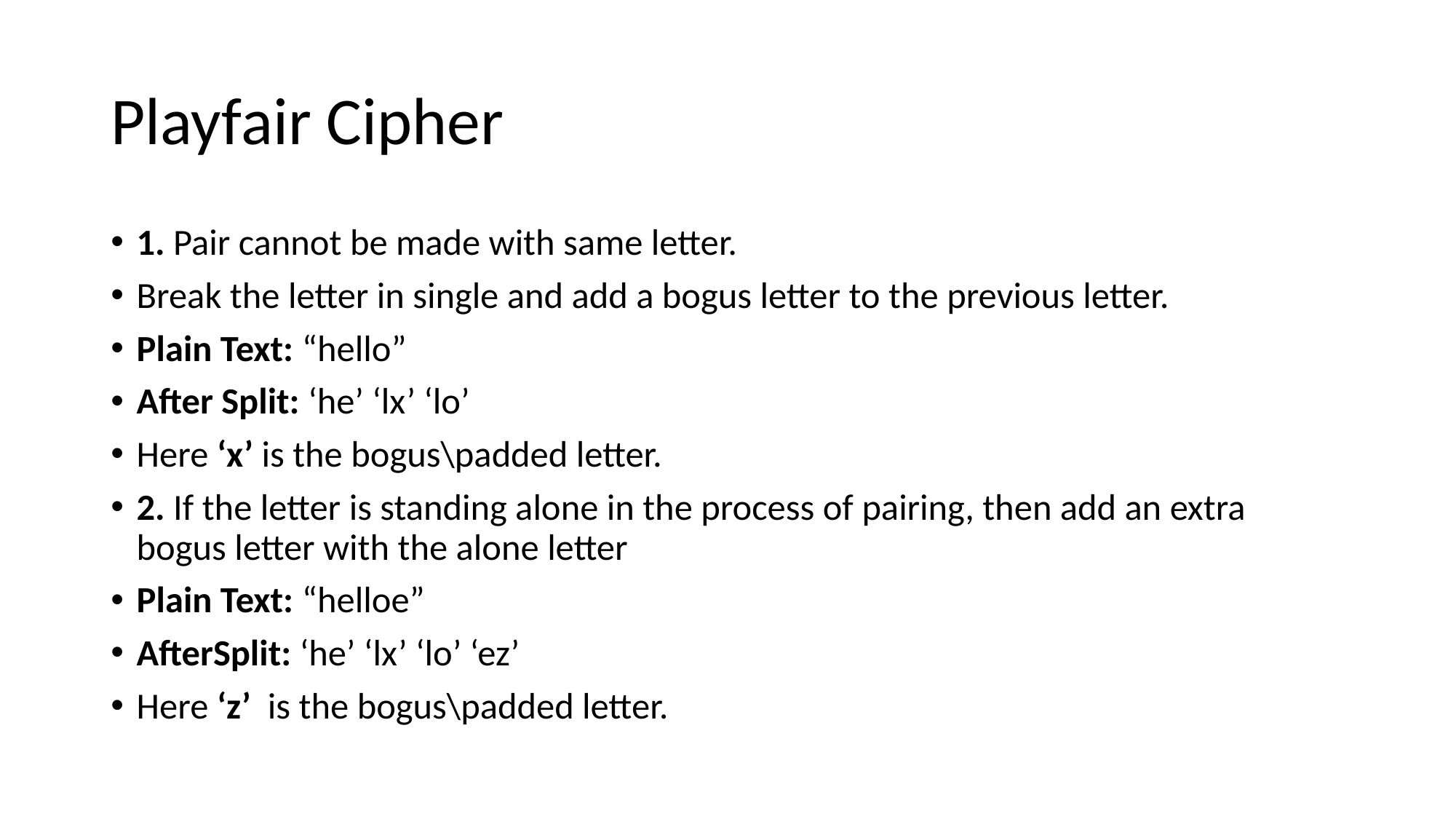

# Playfair Cipher
1. Pair cannot be made with same letter.
Break the letter in single and add a bogus letter to the previous letter.
Plain Text: “hello”
After Split: ‘he’ ‘lx’ ‘lo’
Here ‘x’ is the bogus\padded letter.
2. If the letter is standing alone in the process of pairing, then add an extra bogus letter with the alone letter
Plain Text: “helloe”
AfterSplit: ‘he’ ‘lx’ ‘lo’ ‘ez’
Here ‘z’  is the bogus\padded letter.